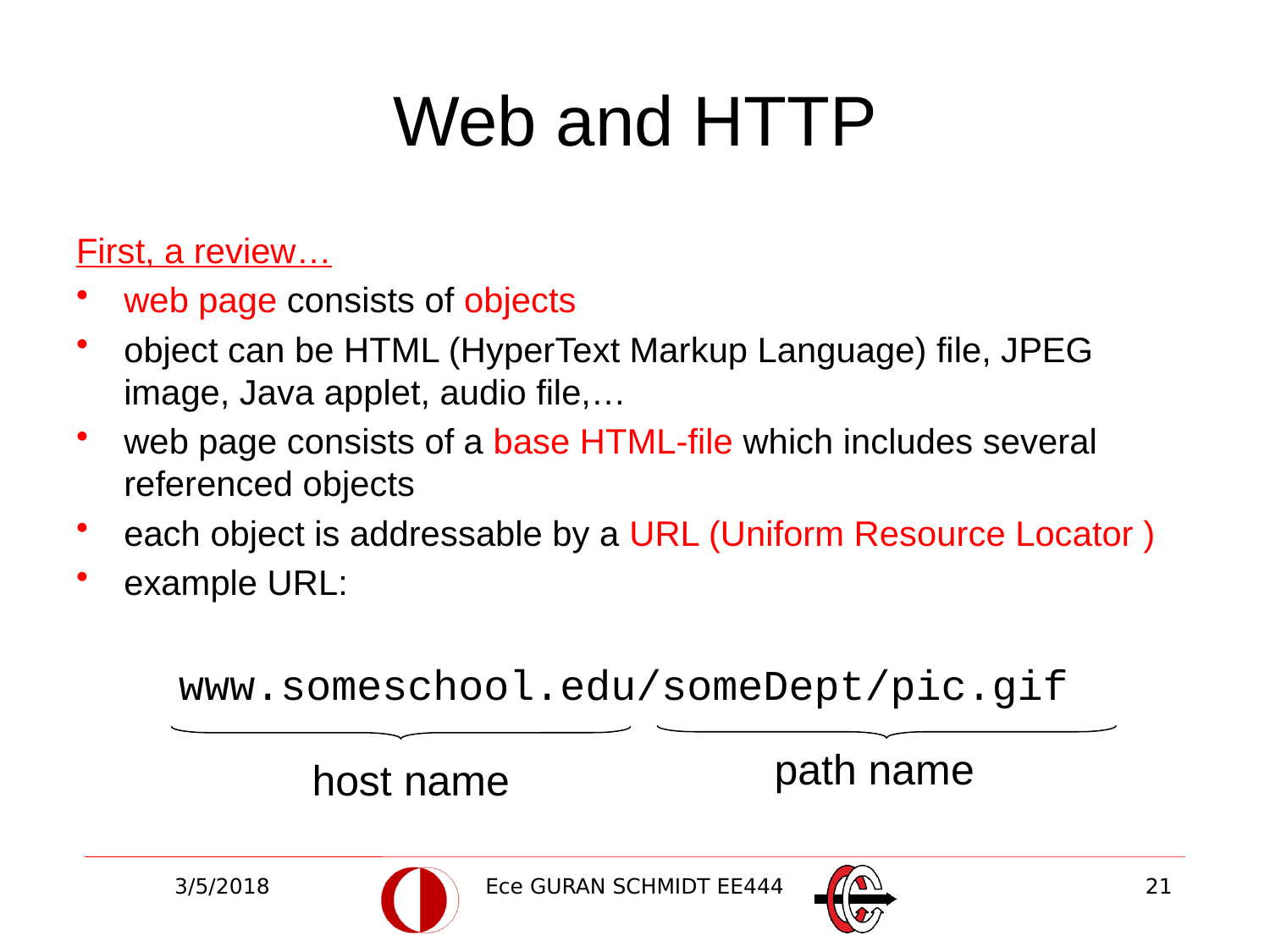

Web and HTTP
First, a review…
web page consists of objects
object can be HTML (HyperText Markup Language) file, JPEG image, Java applet, audio file,…
web page consists of a base HTML-file which includes several referenced objects
each object is addressable by a URL (Uniform Resource Locator )
example URL:

www.someschool.edu/someDept/pic.gif
path name
host name
3/5/2018
Ece GURAN SCHMIDT EE444
21